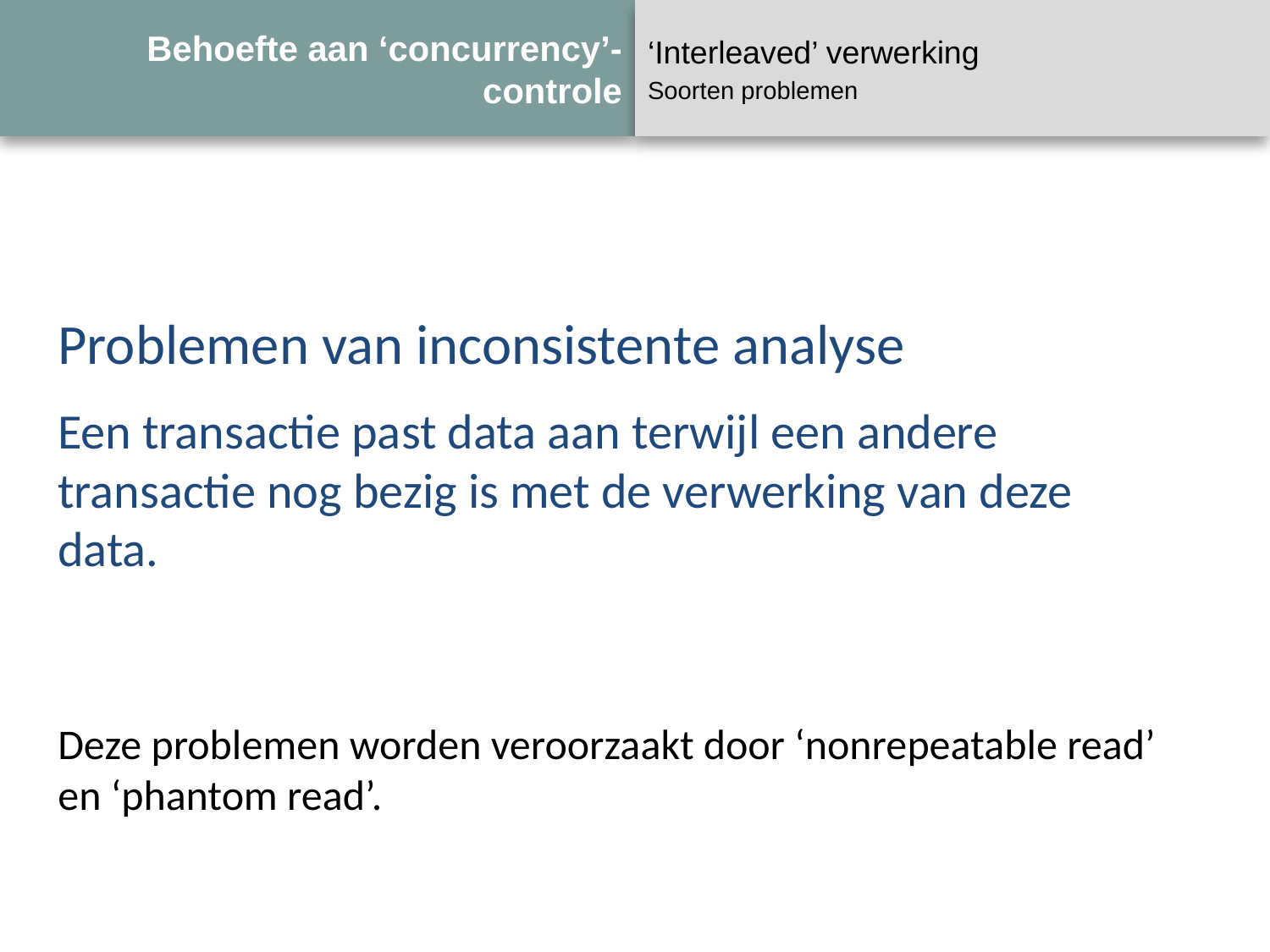

# Behoefte aan ‘concurrency’-controle
‘Interleaved’ verwerking
Soorten problemen

Problemen van inconsistente analyse

Een transactie past data aan terwijl een andere transactie nog bezig is met de verwerking van deze data.
Deze problemen worden veroorzaakt door ‘nonrepeatable read’ en ‘phantom read’.